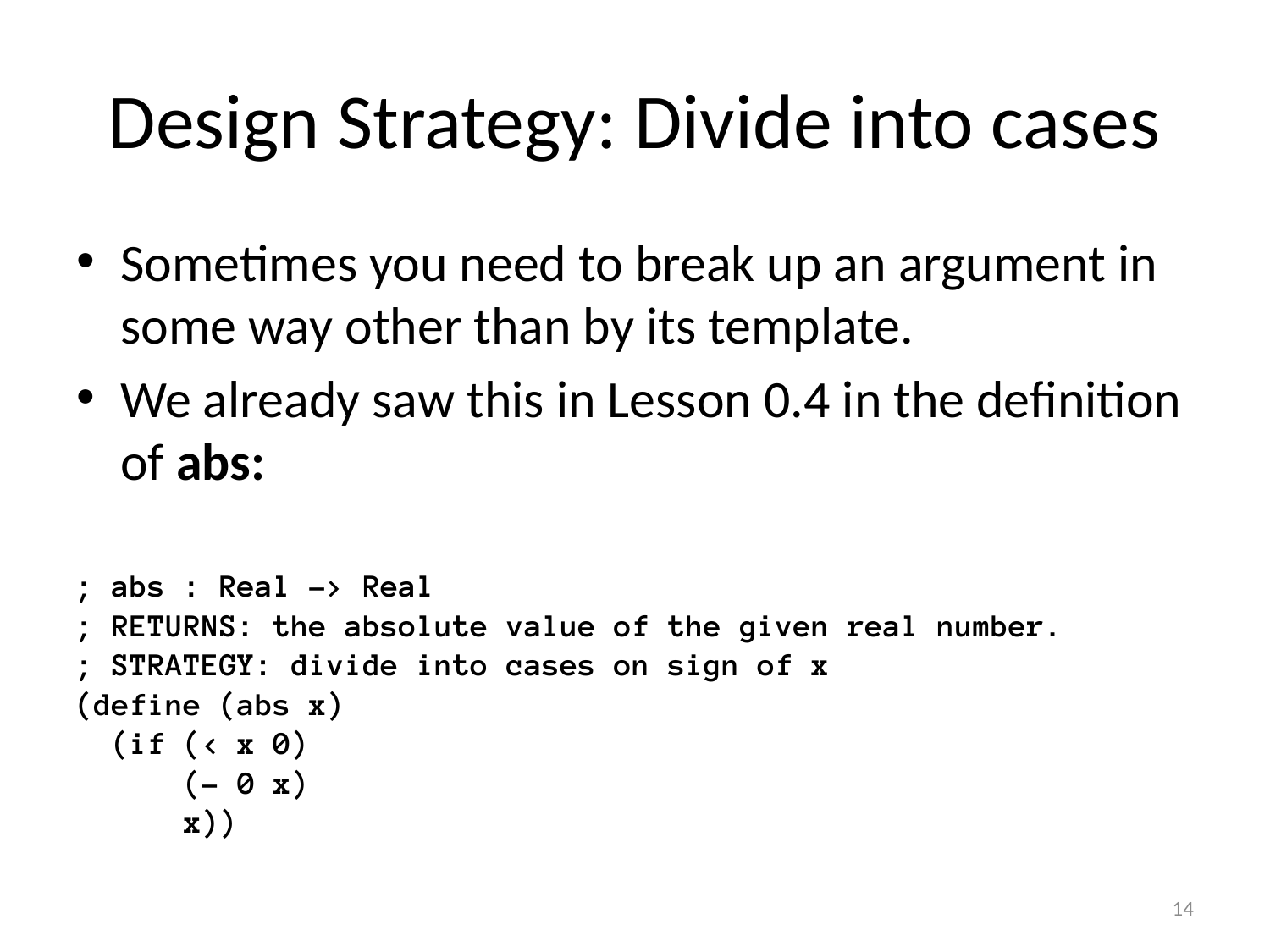

# Design Strategy: Divide into cases
Sometimes you need to break up an argument in some way other than by its template.
We already saw this in Lesson 0.4 in the definition of abs:

; abs : Real -> Real
; RETURNS: the absolute value of the given real number.
; STRATEGY: divide into cases on sign of x
(define (abs x)
  (if (< x 0)
      (- 0 x)
      x))
14